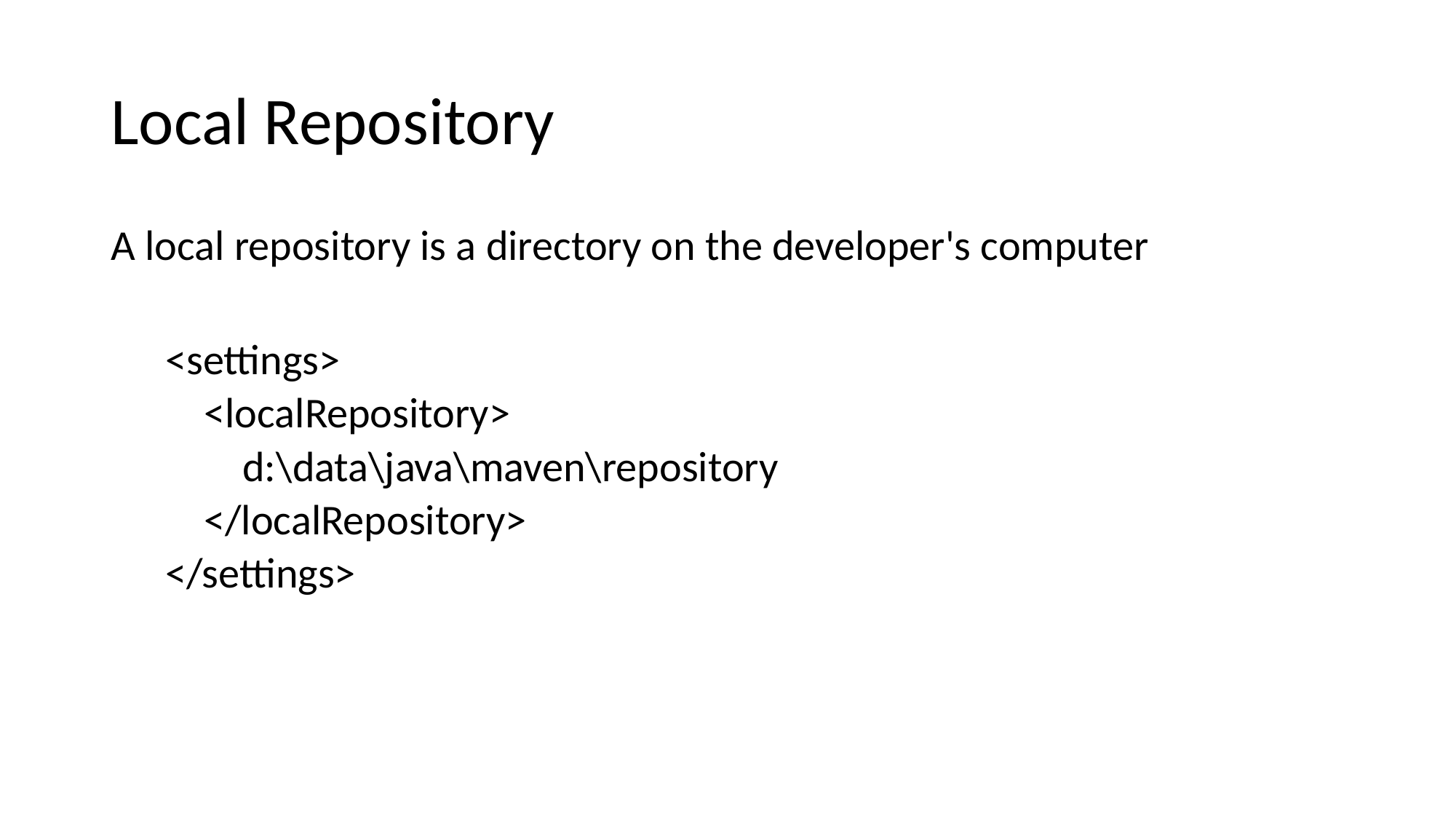

# Local Repository
A local repository is a directory on the developer's computer

<settings>
    <localRepository>
        d:\data\java\maven\repository
    </localRepository>
</settings>